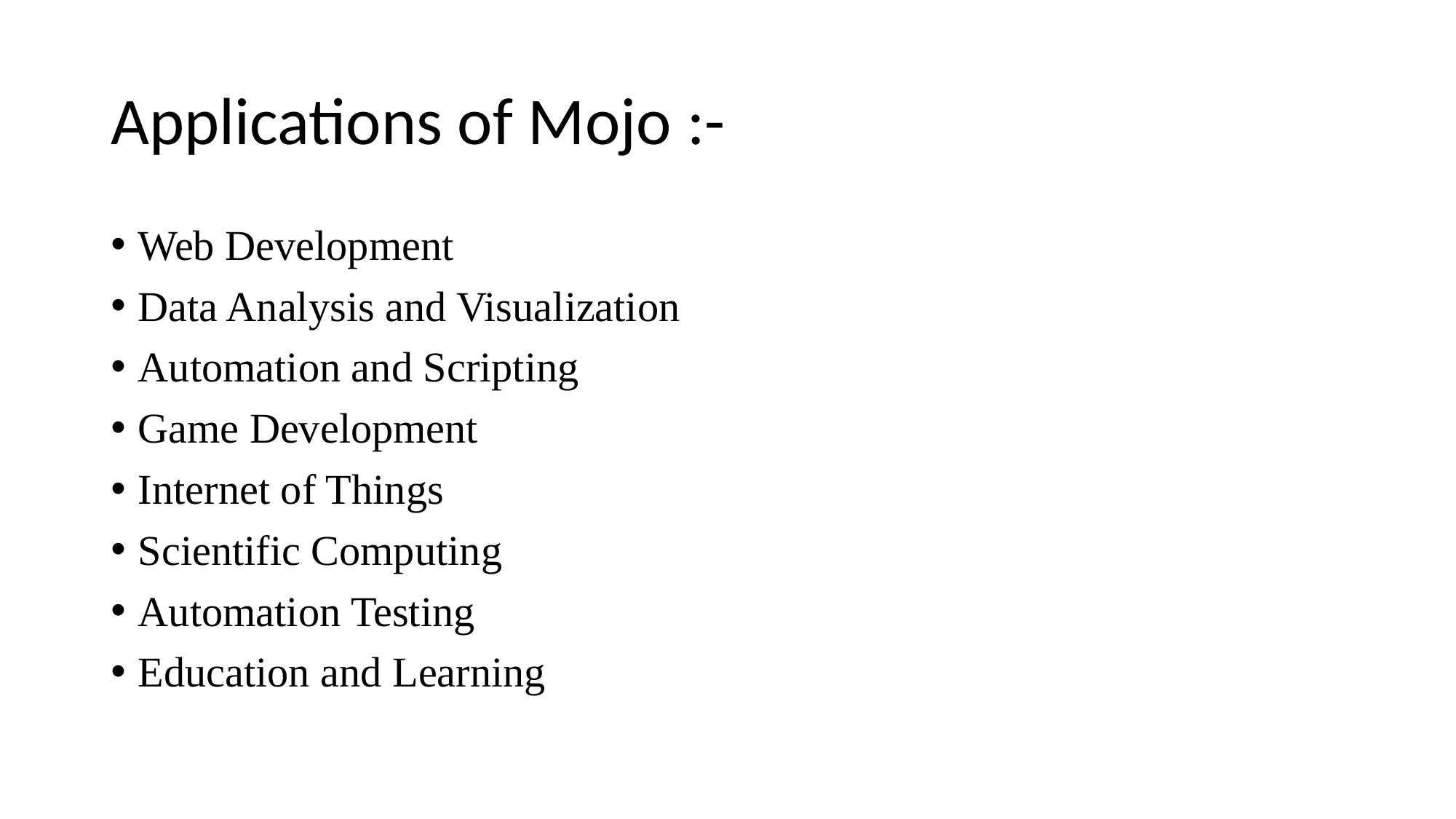

# Applications of Mojo :-
Web Development
Data Analysis and Visualization
Automation and Scripting
Game Development
Internet of Things
Scientific Computing
Automation Testing
Education and Learning